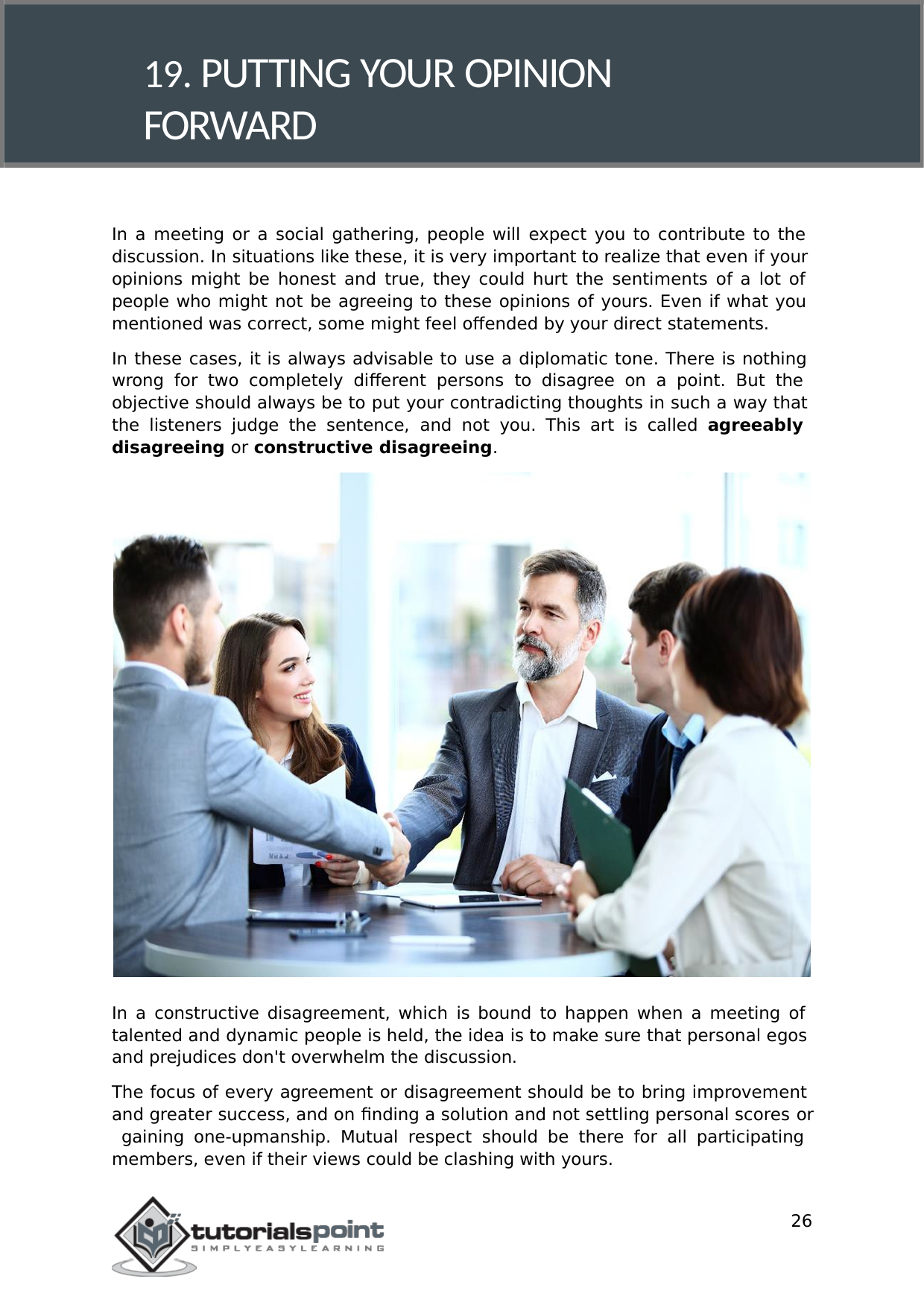

# 19. PUTTING YOUR OPINION FORWARD

In a meeting or a social gathering, people will expect you to contribute to the  discussion. In situations like these, it is very important to realize that even if your  opinions might be honest and true, they could hurt the sentiments of a lot of  people who might not be agreeing to these opinions of yours. Even if what you  mentioned was correct, some might feel offended by your direct statements.
In these cases, it is always advisable to use a diplomatic tone. There is nothing  wrong for two completely different persons to disagree on a point. But the  objective should always be to put your contradicting thoughts in such a way that  the listeners judge the sentence, and not you. This art is called agreeably  disagreeing or constructive disagreeing.

In a constructive disagreement, which is bound to happen when a meeting of  talented and dynamic people is held, the idea is to make sure that personal egos  and prejudices don't overwhelm the discussion.
The focus of every agreement or disagreement should be to bring improvement  and greater success, and on finding a solution and not settling personal scores or  gaining one-upmanship. Mutual respect should be there for all participating  members, even if their views could be clashing with yours.
26